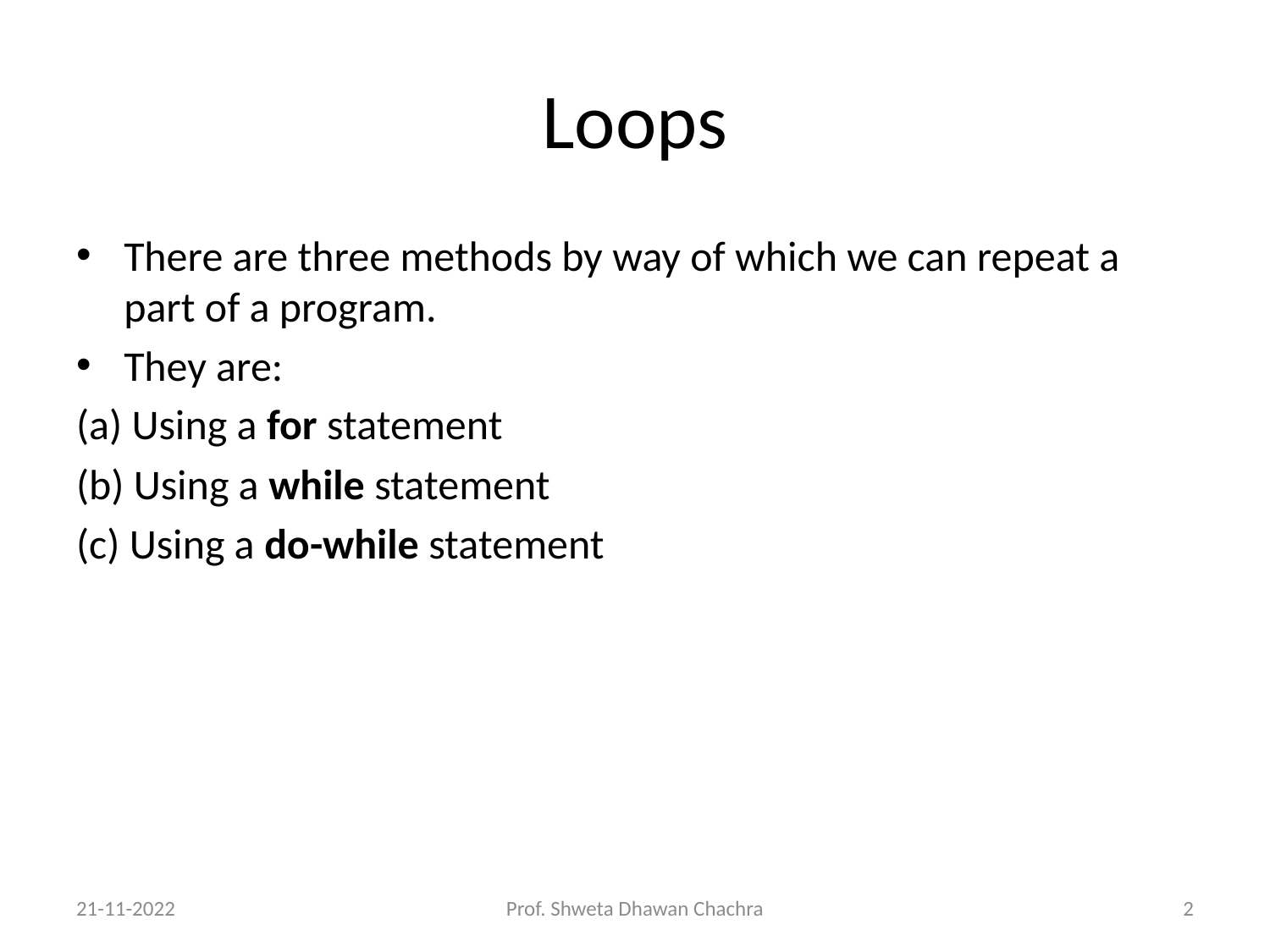

# Loops
There are three methods by way of which we can repeat a part of a program.
They are:
(a) Using a for statement
(b) Using a while statement
(c) Using a do-while statement
21-11-2022
Prof. Shweta Dhawan Chachra
2